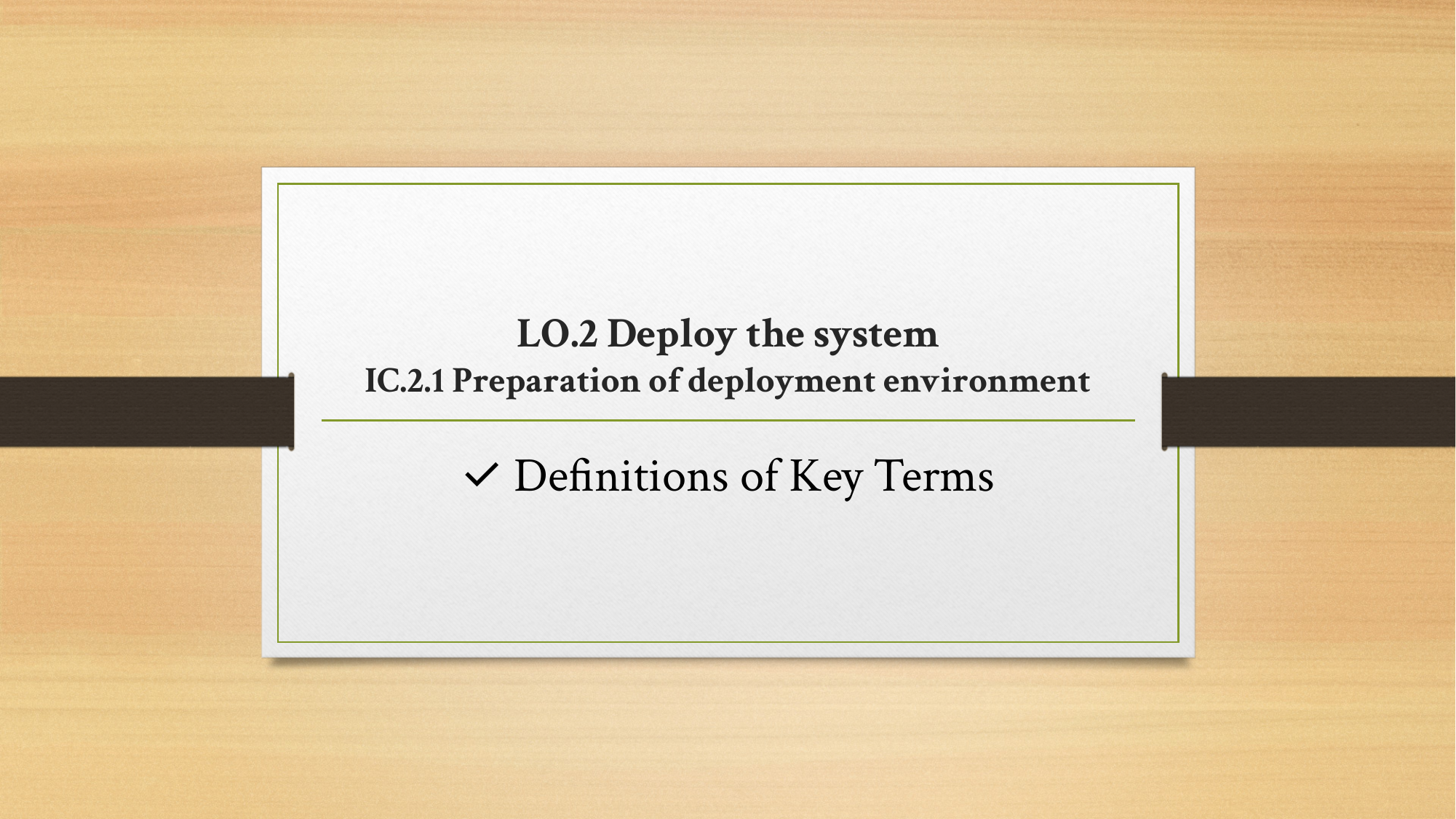

# LO.2 Deploy the system IC.2.1 Preparation of deployment environment
✓ Definitions of Key Terms